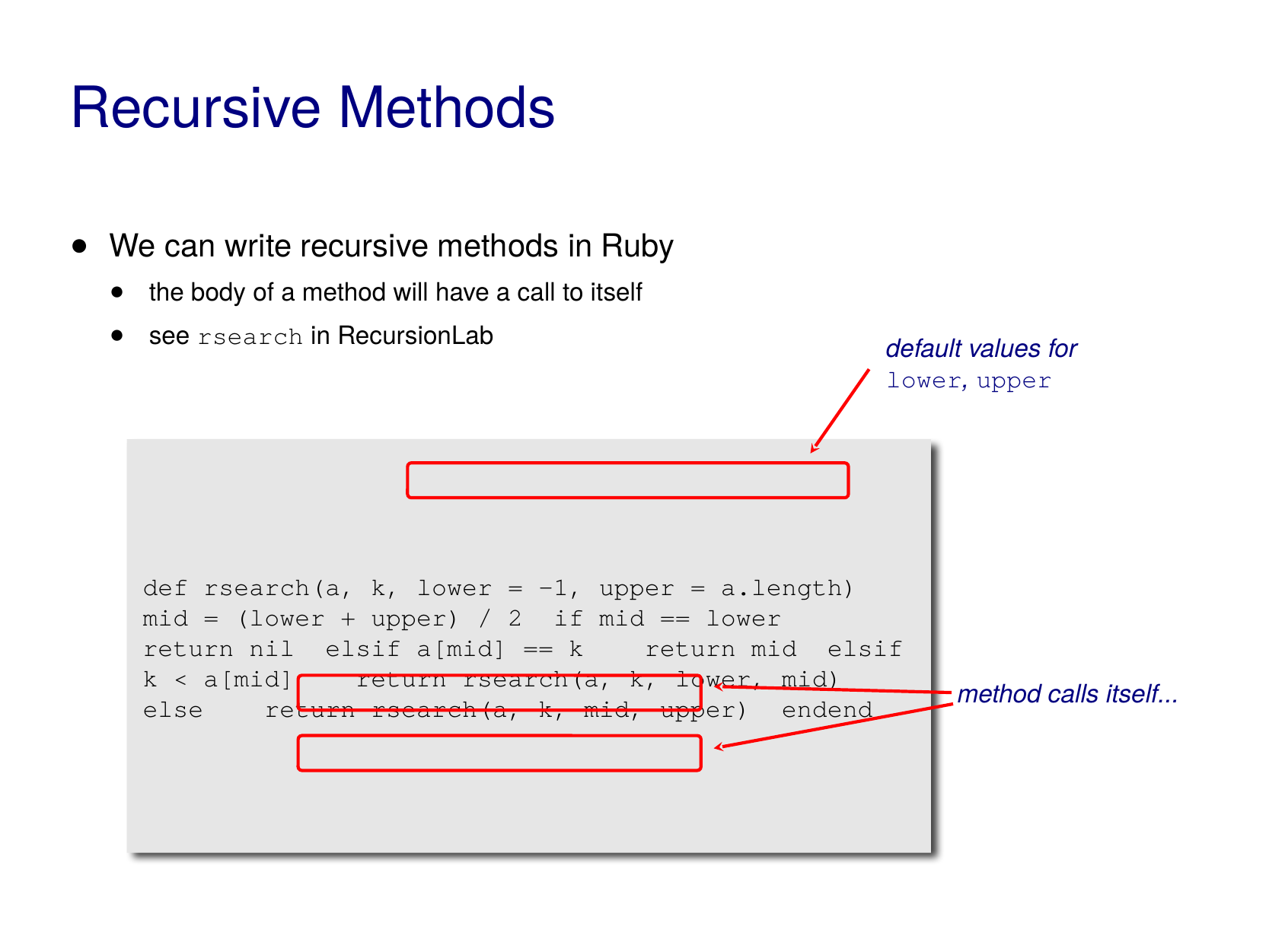

# Recursive Methods
We can write recursive methods in Ruby
the body of a method will have a call to itself
see rsearch in RecursionLab
default values for lower, upper

def rsearch(a, k, lower = -1, upper = a.length)  mid = (lower + upper) / 2  if mid == lower    return nil  elsif a[mid] == k    return mid  elsif k < a[mid]    return rsearch(a, k, lower, mid)  else    return rsearch(a, k, mid, upper)  endend
method calls itself...